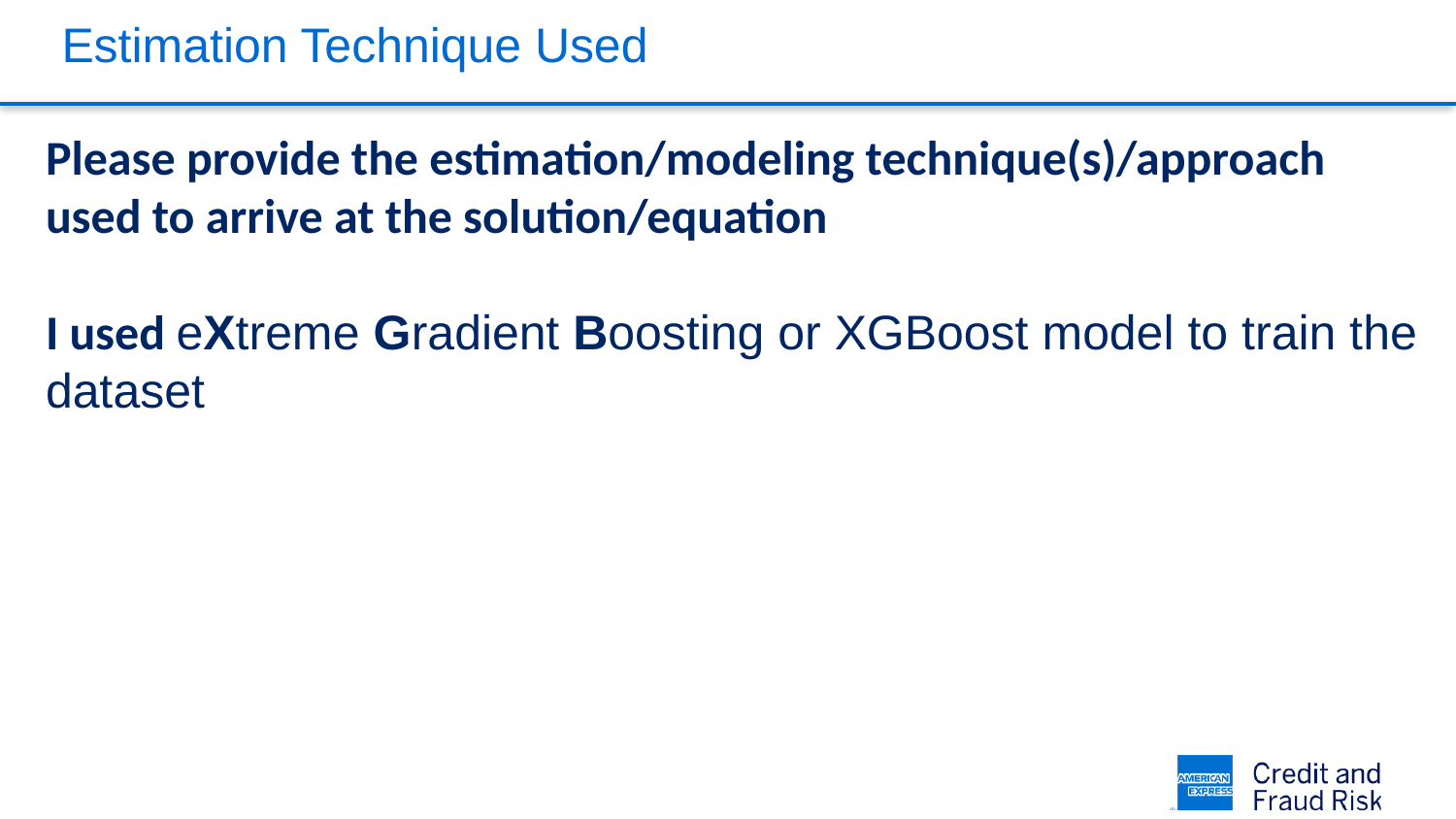

# Estimation Technique Used
Please provide the estimation/modeling technique(s)/approach used to arrive at the solution/equation

I used eXtreme Gradient Boosting or XGBoost model to train the dataset